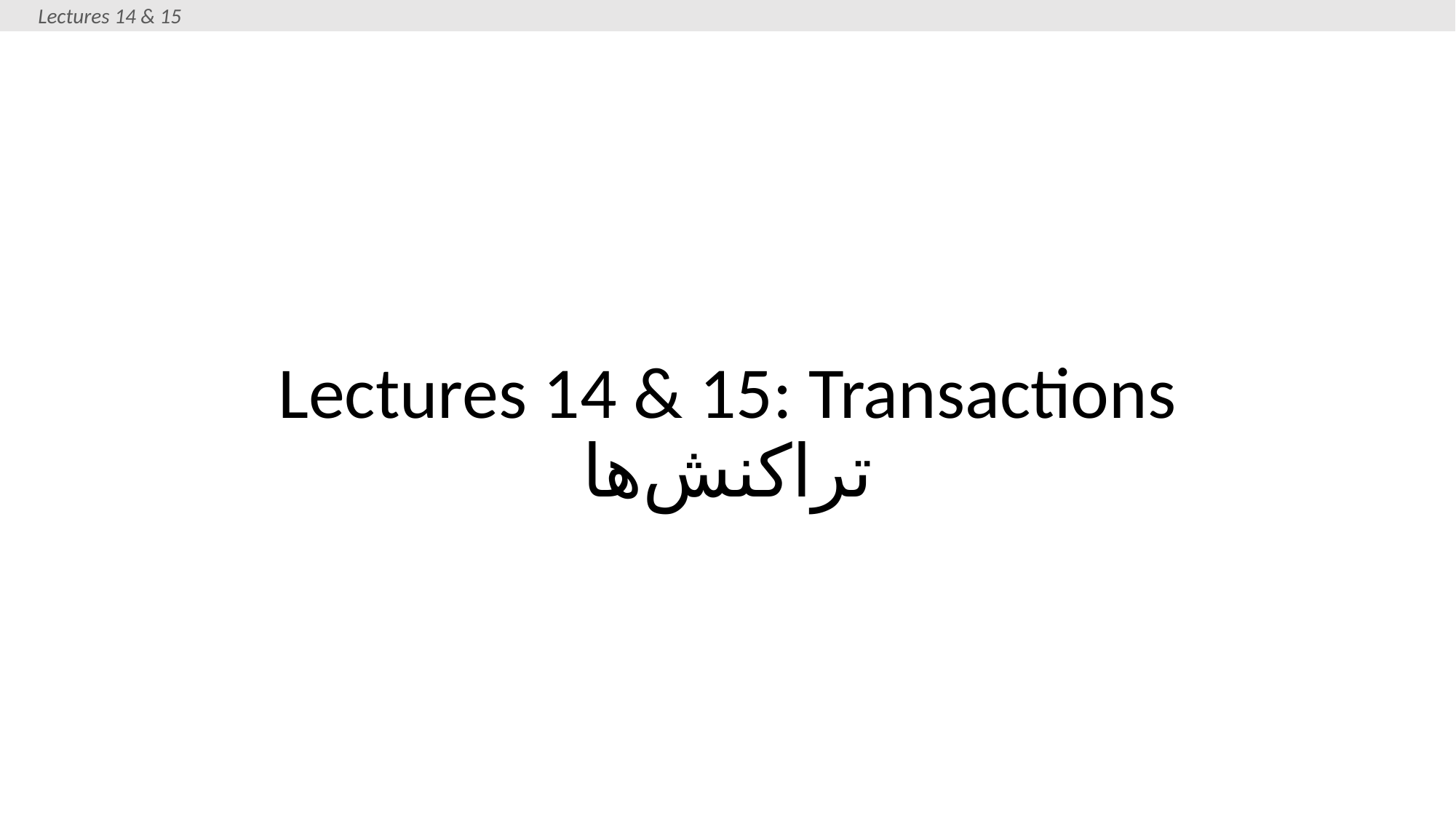

Lectures 14 & 15
# Lectures 14 & 15: Transactions تراکنش‌ها